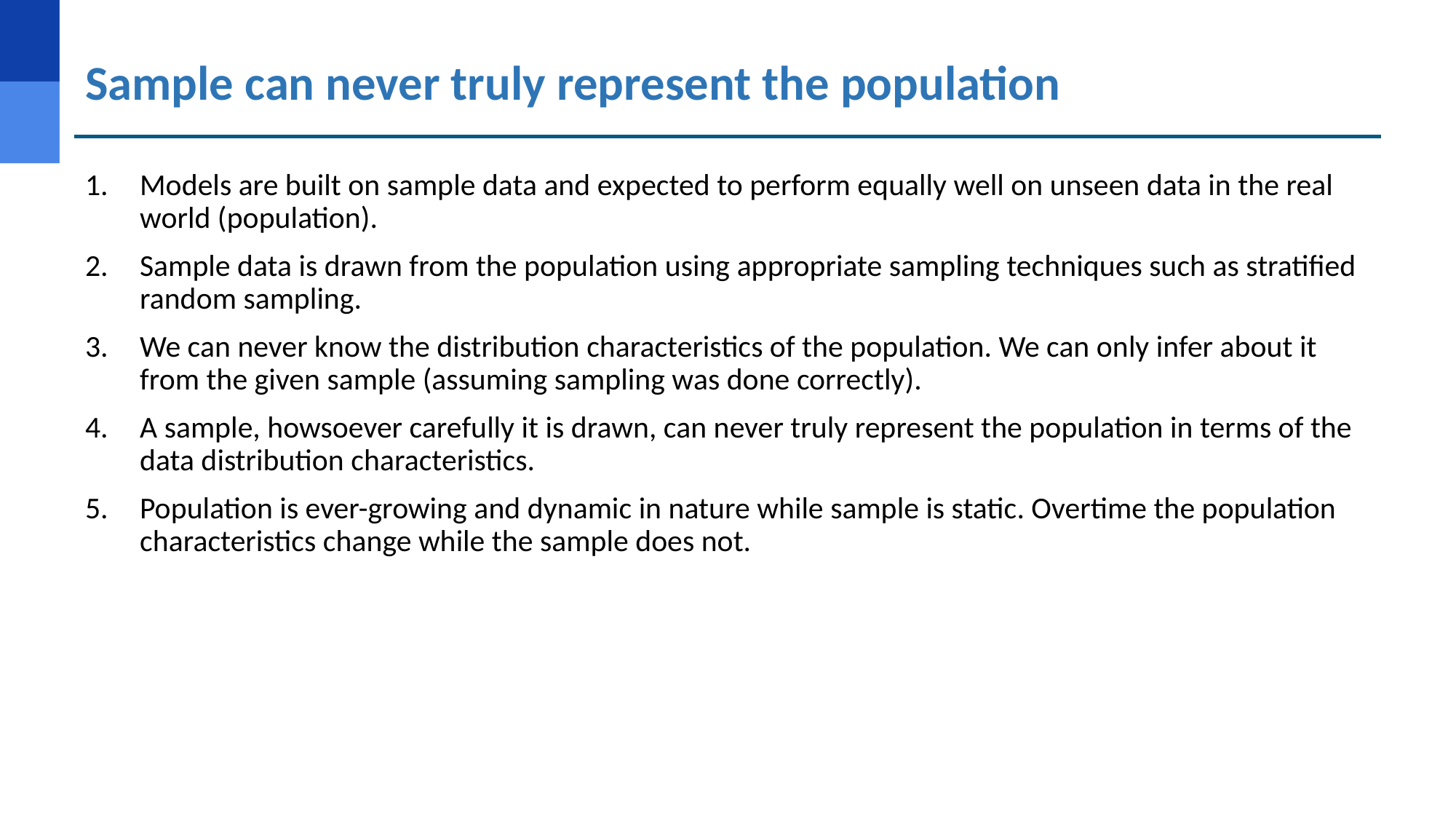

# Sample can never truly represent the population
Models are built on sample data and expected to perform equally well on unseen data in the real world (population).
Sample data is drawn from the population using appropriate sampling techniques such as stratified random sampling.
We can never know the distribution characteristics of the population. We can only infer about it from the given sample (assuming sampling was done correctly).
A sample, howsoever carefully it is drawn, can never truly represent the population in terms of the data distribution characteristics.
Population is ever-growing and dynamic in nature while sample is static. Overtime the population characteristics change while the sample does not.